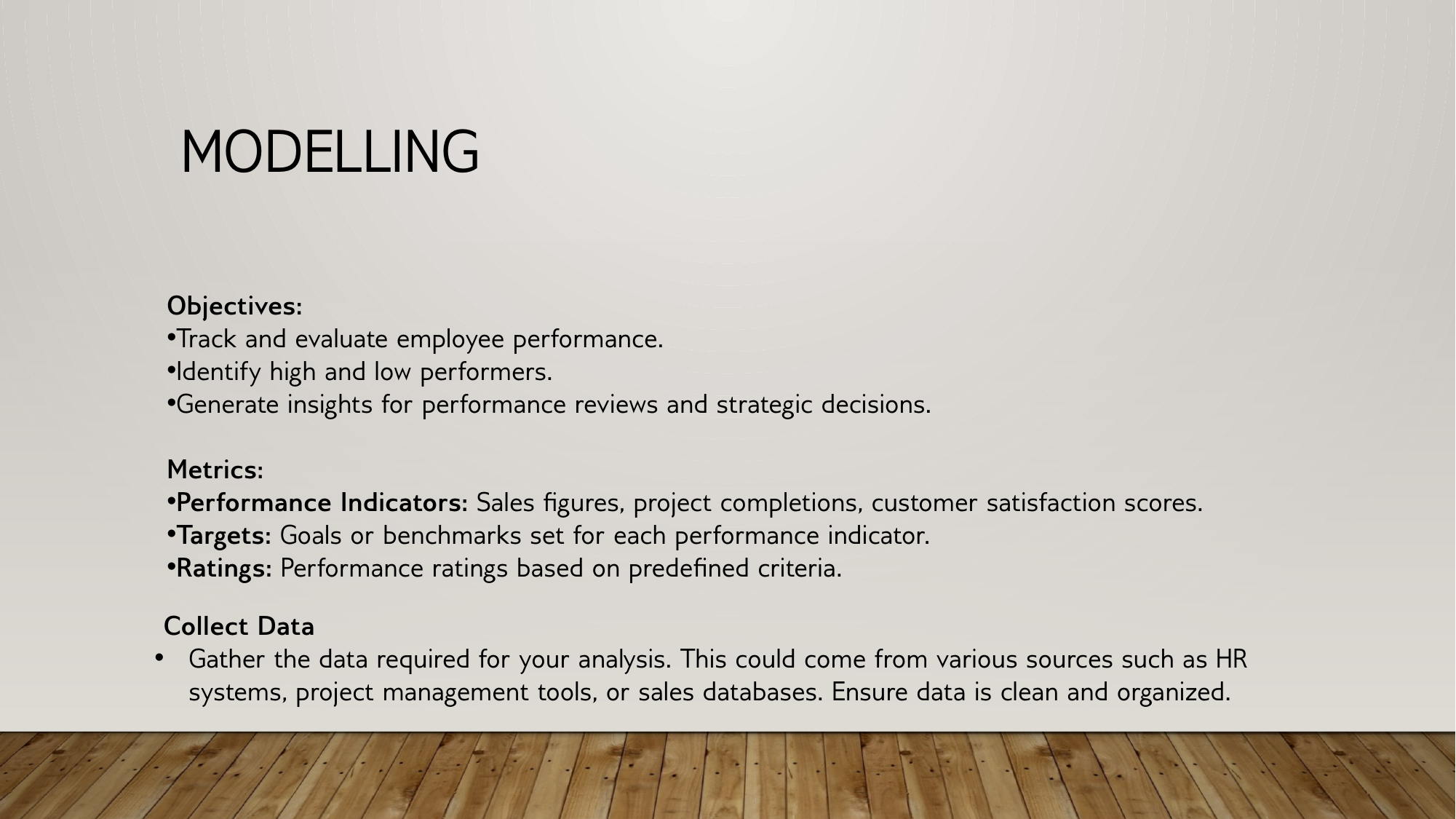

MODELLING

Objectives:
Track and evaluate employee performance.
Identify high and low performers.
Generate insights for performance reviews and strategic decisions.

Metrics:
Performance Indicators: Sales figures, project completions, customer satisfaction scores.
Targets: Goals or benchmarks set for each performance indicator.
Ratings: Performance ratings based on predefined criteria.
 Collect Data
Gather the data required for your analysis. This could come from various sources such as HR systems, project management tools, or sales databases. Ensure data is clean and organized.